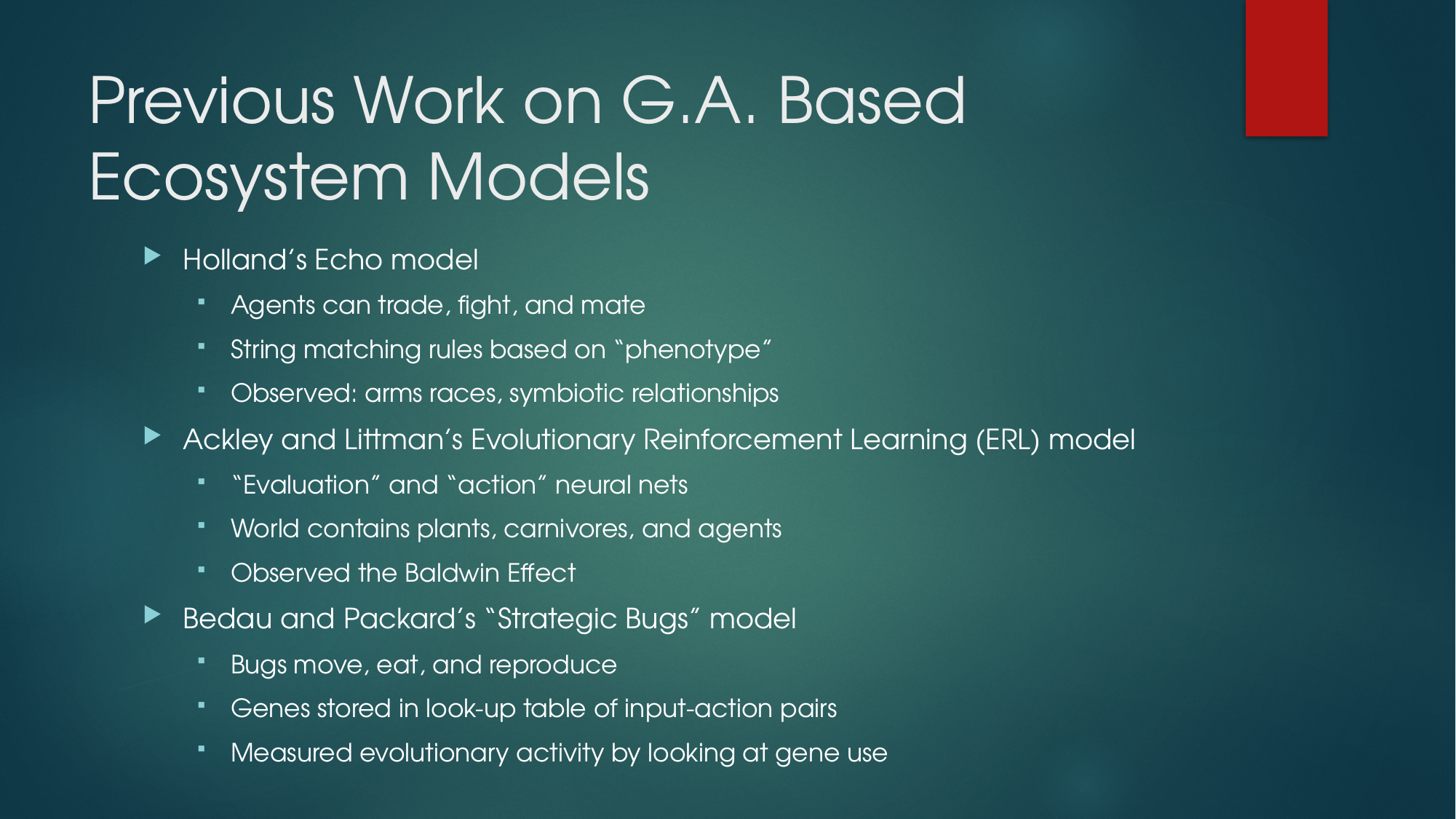

# Previous Work on G.A. Based Ecosystem Models
Holland’s Echo model
Agents can trade, fight, and mate
String matching rules based on “phenotype”
Observed: arms races, symbiotic relationships
Ackley and Littman’s Evolutionary Reinforcement Learning (ERL) model
“Evaluation” and “action” neural nets
World contains plants, carnivores, and agents
Observed the Baldwin Effect
Bedau and Packard’s “Strategic Bugs” model
Bugs move, eat, and reproduce
Genes stored in look-up table of input-action pairs
Measured evolutionary activity by looking at gene use